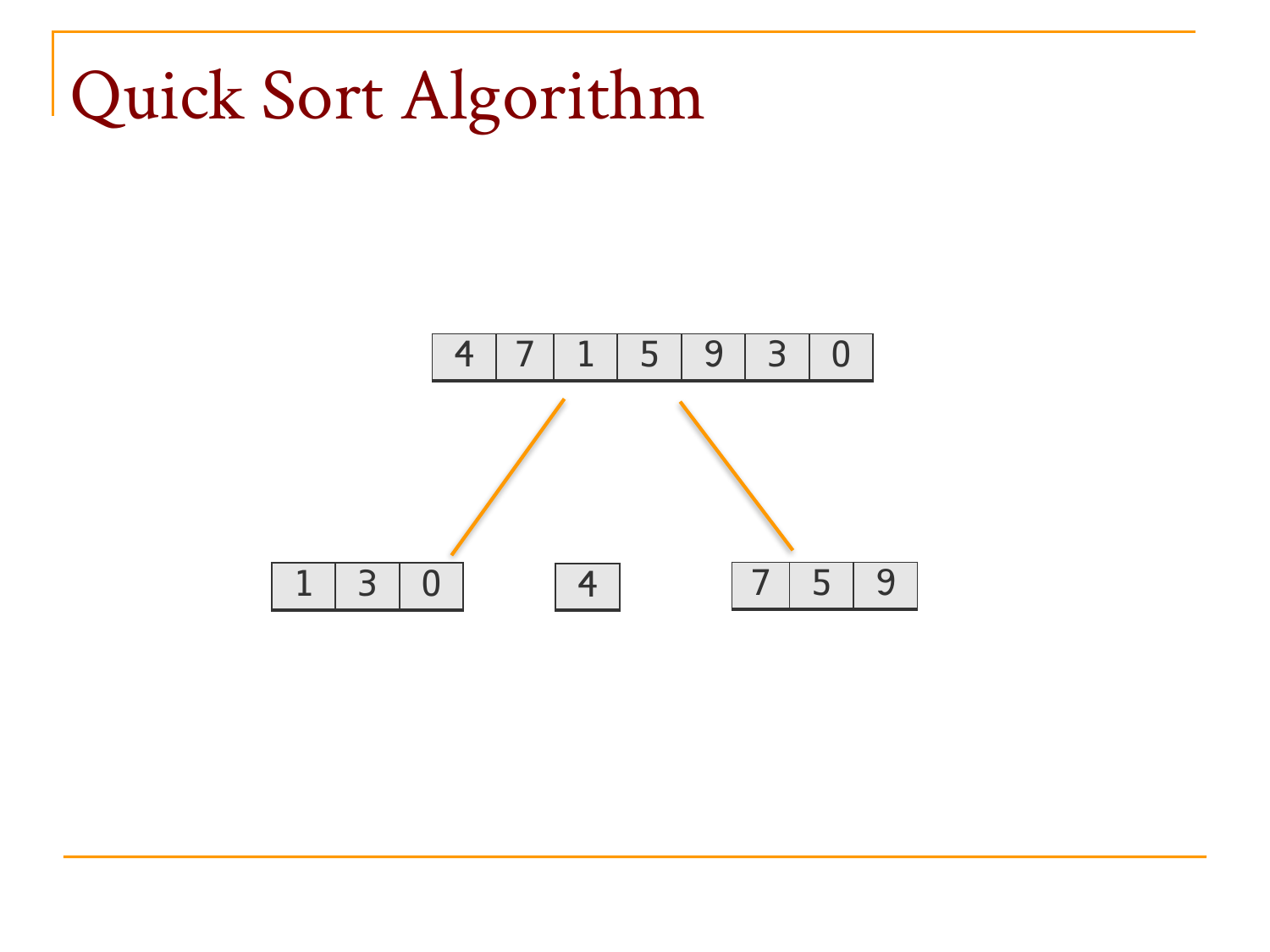

# Quick Sort Algorithm
| 4 | 7 | 1 | 5 | 9 | 3 | 0 |
| --- | --- | --- | --- | --- | --- | --- |

| 7 | 5 | 9 |
| --- | --- | --- |
| 1 | 3 | 0 |
| --- | --- | --- |
| 4 |
| --- |